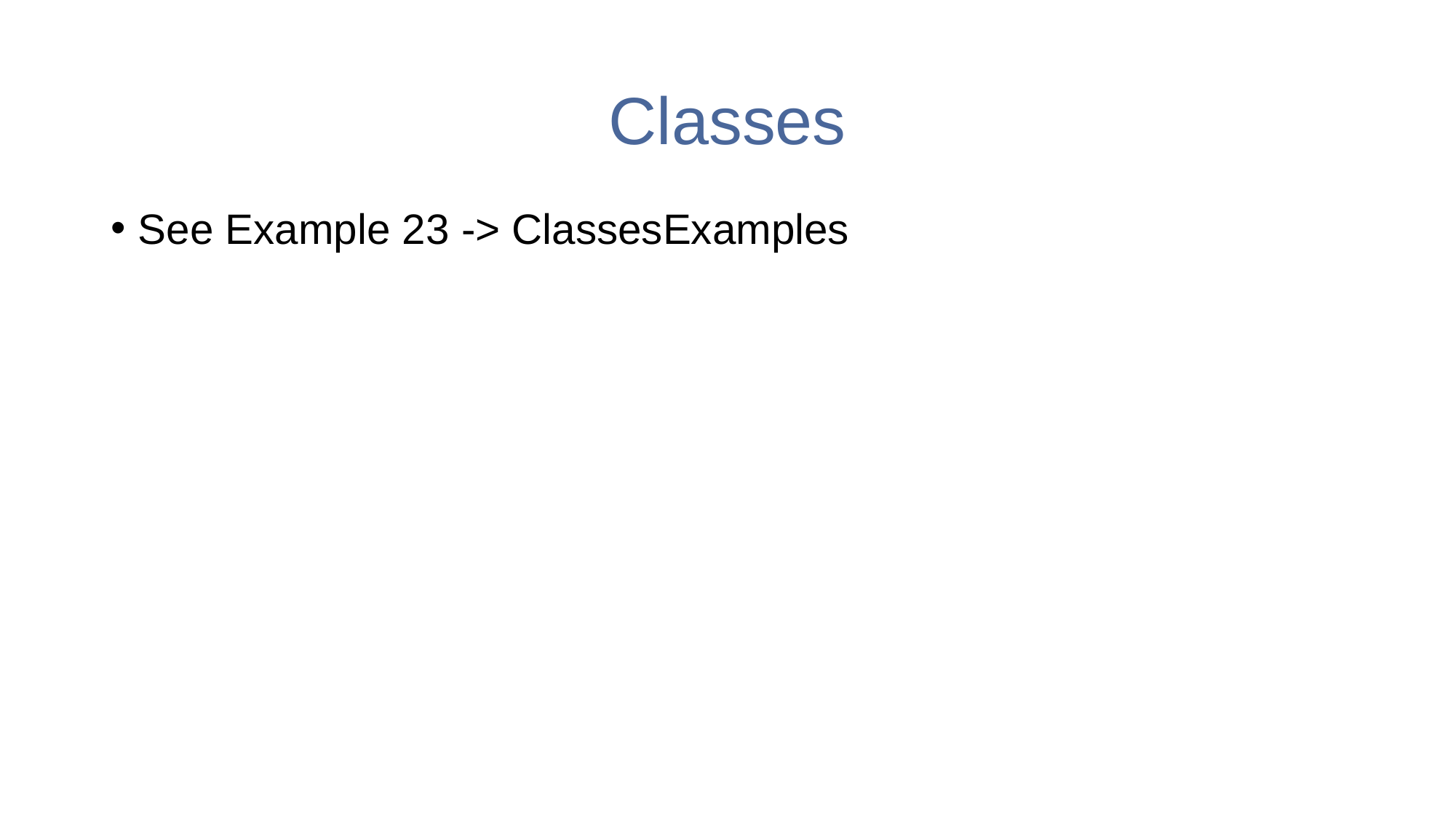

# Classes
See Example 23 -> ClassesExamples